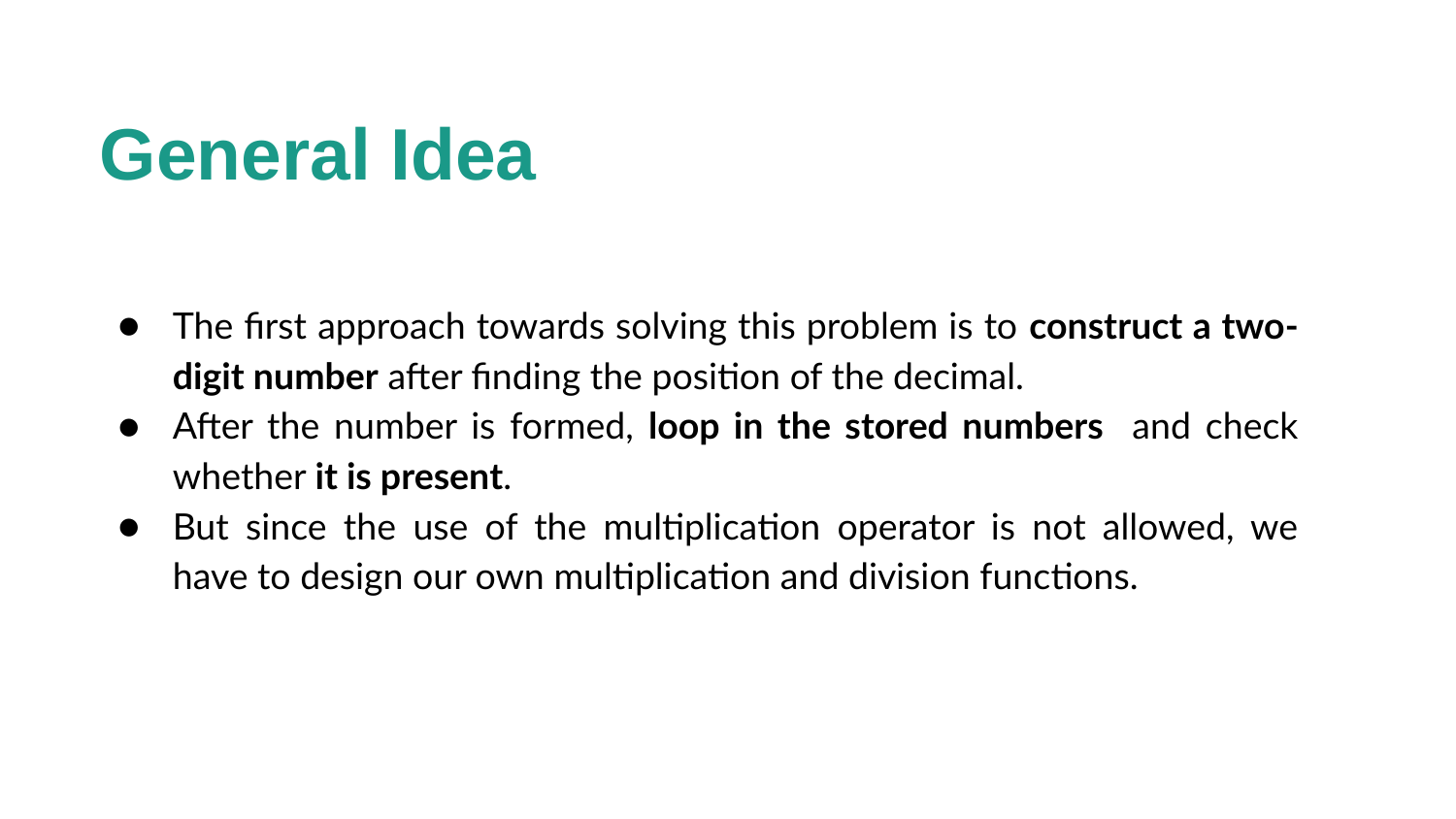

General Idea
The first approach towards solving this problem is to construct a two-digit number after finding the position of the decimal.
After the number is formed, loop in the stored numbers  and check whether it is present.
But since the use of the multiplication operator is not allowed, we have to design our own multiplication and division functions.